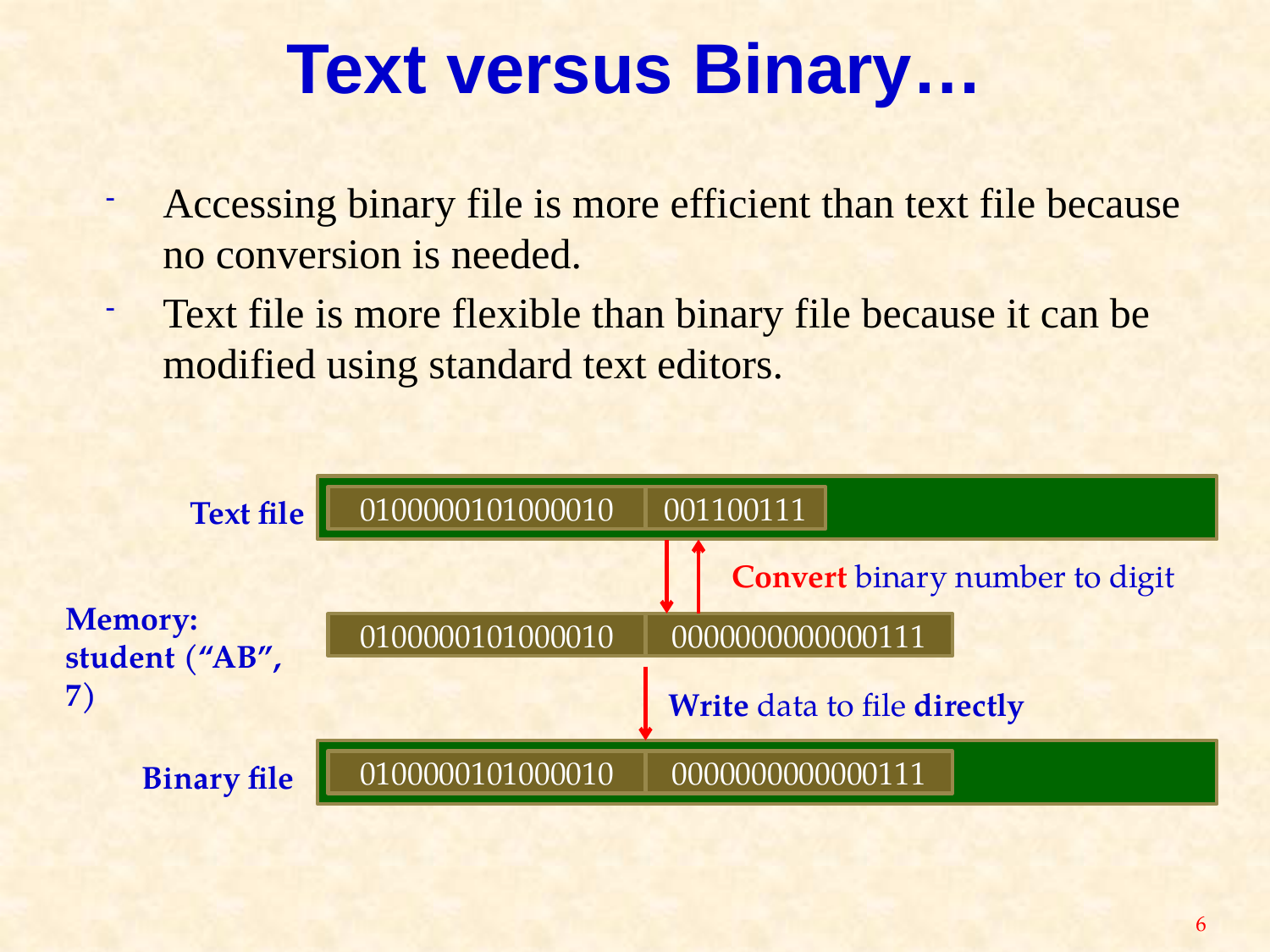

# Text versus Binary…
Accessing binary file is more efficient than text file because no conversion is needed.
Text file is more flexible than binary file because it can be modified using standard text editors.

Text file
0100000101000010
001100111
Convert binary number to digit
Memory:
student (“AB”, 7)
0100000101000010
0000000000000111
Write data to file directly

Binary file
0100000101000010
0000000000000111
6